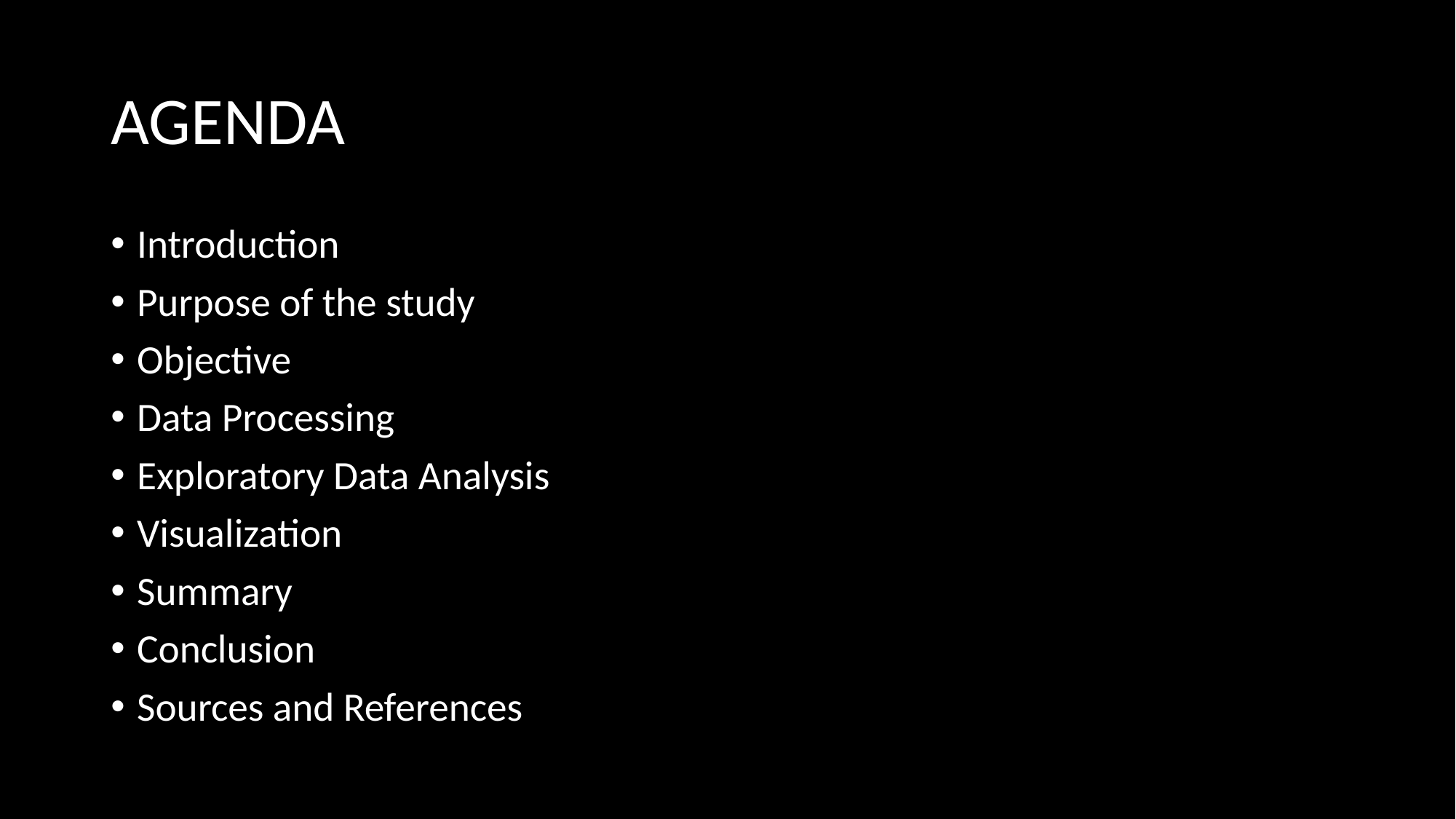

# AGENDA
Introduction
Purpose of the study
Objective
Data Processing
Exploratory Data Analysis
Visualization
Summary
Conclusion
Sources and References